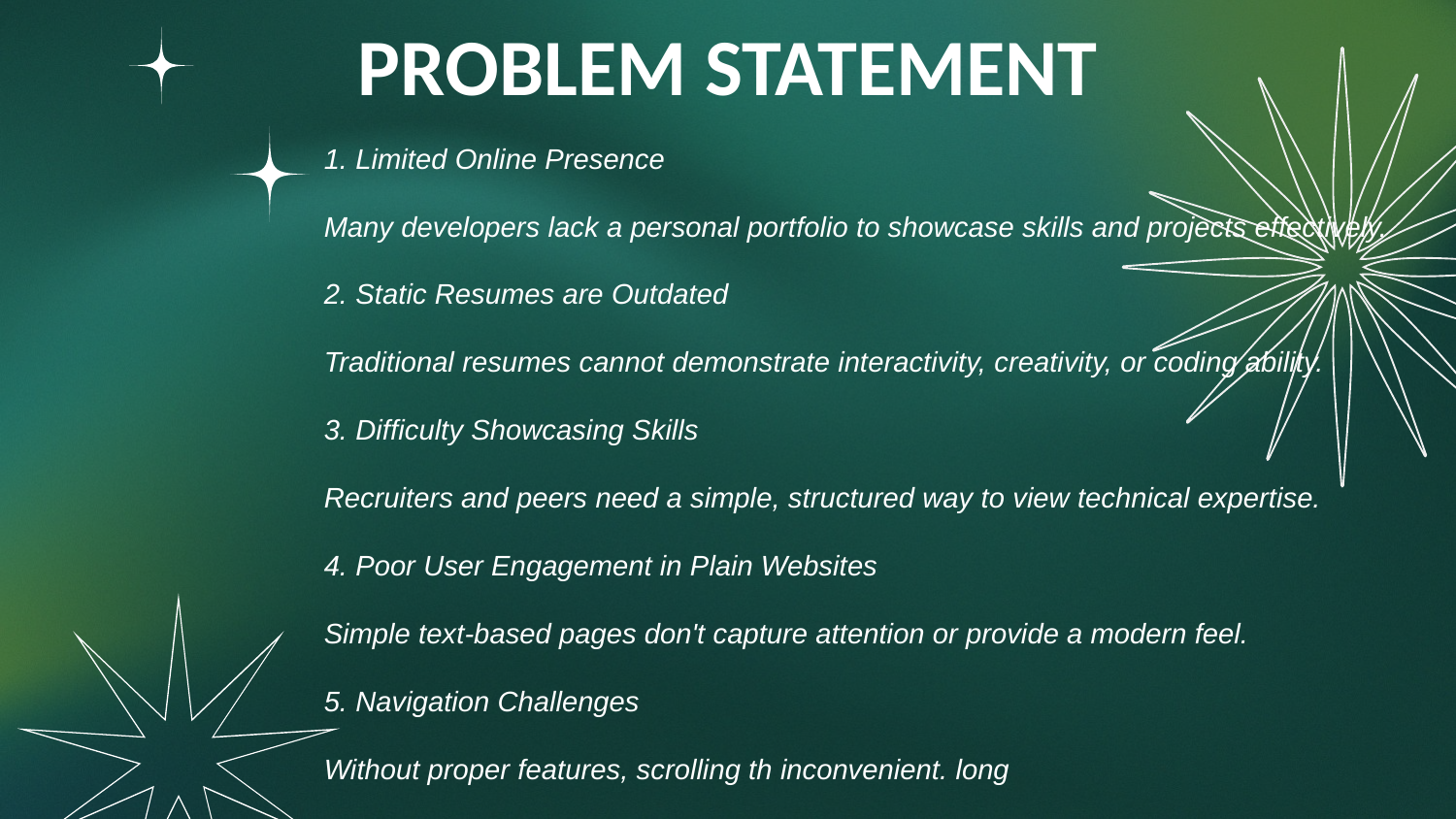

# PROBLEM STATEMENT

1. Limited Online Presence

Many developers lack a personal portfolio to showcase skills and projects effectively.

2. Static Resumes are Outdated

Traditional resumes cannot demonstrate interactivity, creativity, or coding ability.

3. Difficulty Showcasing Skills

Recruiters and peers need a simple, structured way to view technical expertise.

4. Poor User Engagement in Plain Websites

Simple text-based pages don't capture attention or provide a modern feel.

5. Navigation Challenges

Without proper features, scrolling th inconvenient. long